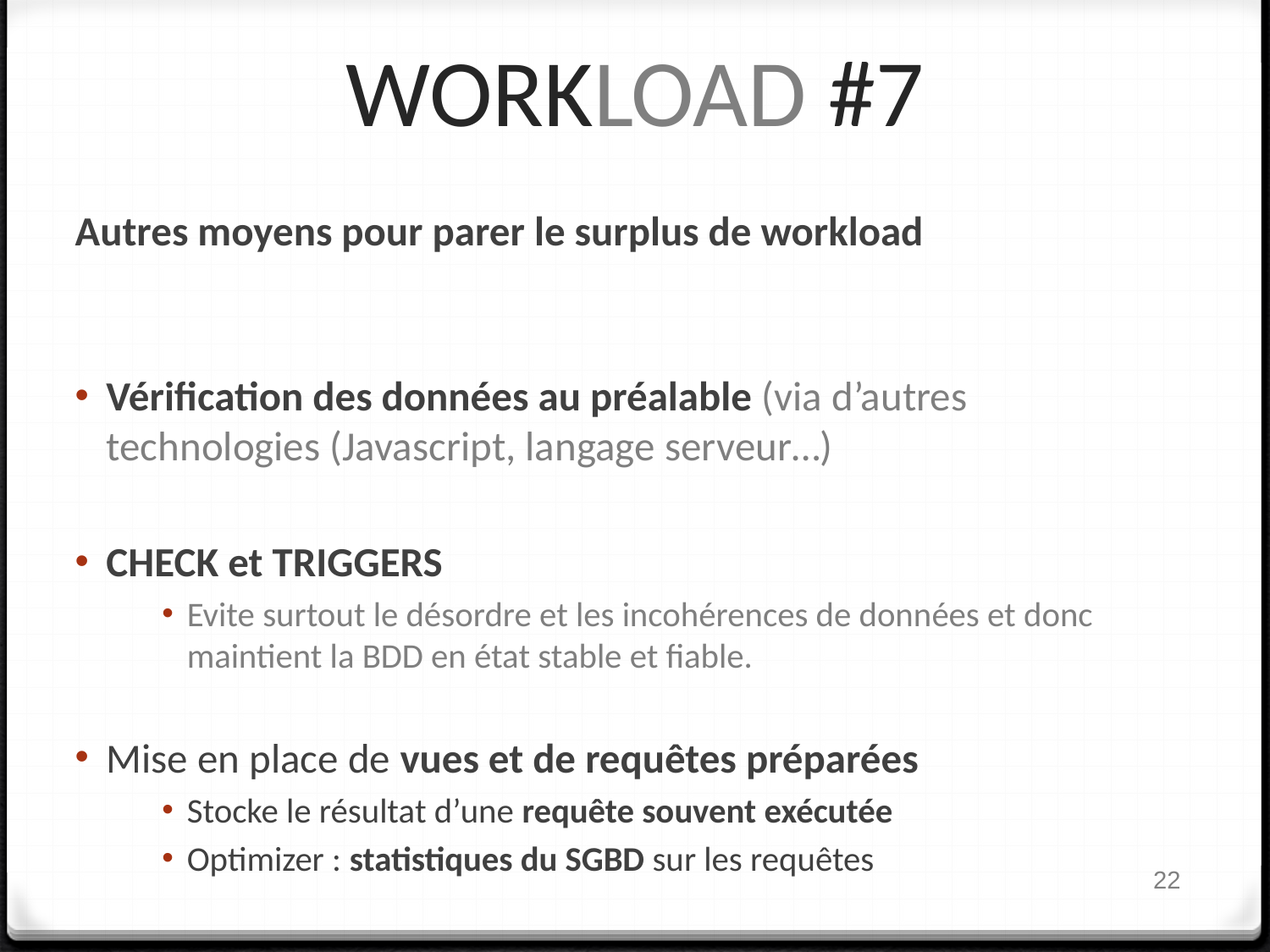

WORKLOAD #7
Autres moyens pour parer le surplus de workload

Vérification des données au préalable (via d’autres technologies (Javascript, langage serveur…)

CHECK et TRIGGERS
Evite surtout le désordre et les incohérences de données et donc maintient la BDD en état stable et fiable.

Mise en place de vues et de requêtes préparées
Stocke le résultat d’une requête souvent exécutée
Optimizer : statistiques du SGBD sur les requêtes

22